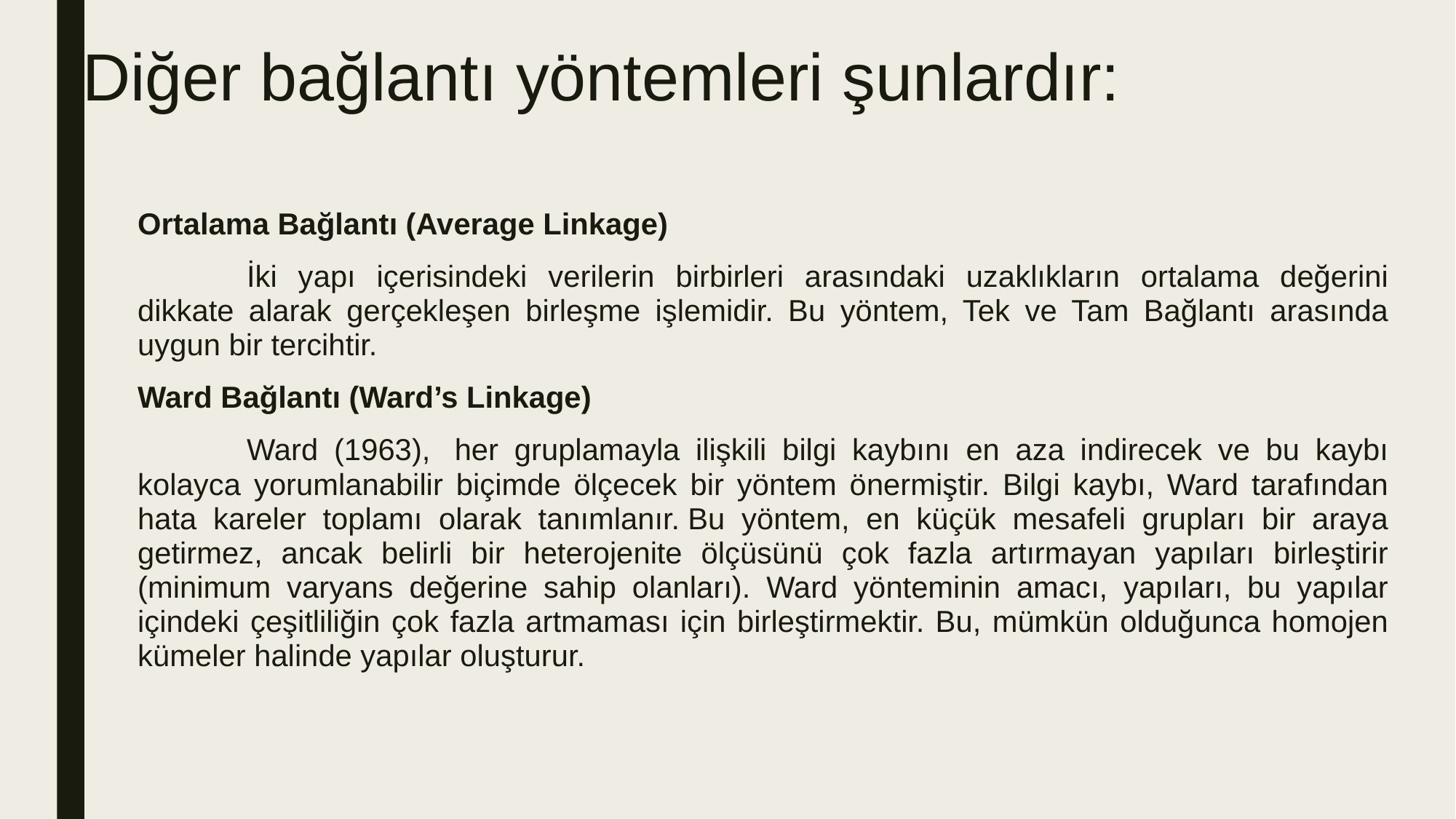

# Diğer bağlantı yöntemleri şunlardır:
Ortalama Bağlantı (Average Linkage)
	İki yapı içerisindeki verilerin birbirleri arasındaki uzaklıkların ortalama değerini dikkate alarak gerçekleşen birleşme işlemidir. Bu yöntem, Tek ve Tam Bağlantı arasında uygun bir tercihtir.
Ward Bağlantı (Ward’s Linkage)
	Ward (1963),  her gruplamayla ilişkili bilgi kaybını en aza indirecek ve bu kaybı kolayca yorumlanabilir biçimde ölçecek bir yöntem önermiştir. Bilgi kaybı, Ward tarafından hata kareler toplamı olarak tanımlanır. Bu yöntem, en küçük mesafeli grupları bir araya getirmez, ancak belirli bir heterojenite ölçüsünü çok fazla artırmayan yapıları birleştirir (minimum varyans değerine sahip olanları). Ward yönteminin amacı, yapıları, bu yapılar içindeki çeşitliliğin çok fazla artmaması için birleştirmektir. Bu, mümkün olduğunca homojen kümeler halinde yapılar oluşturur.